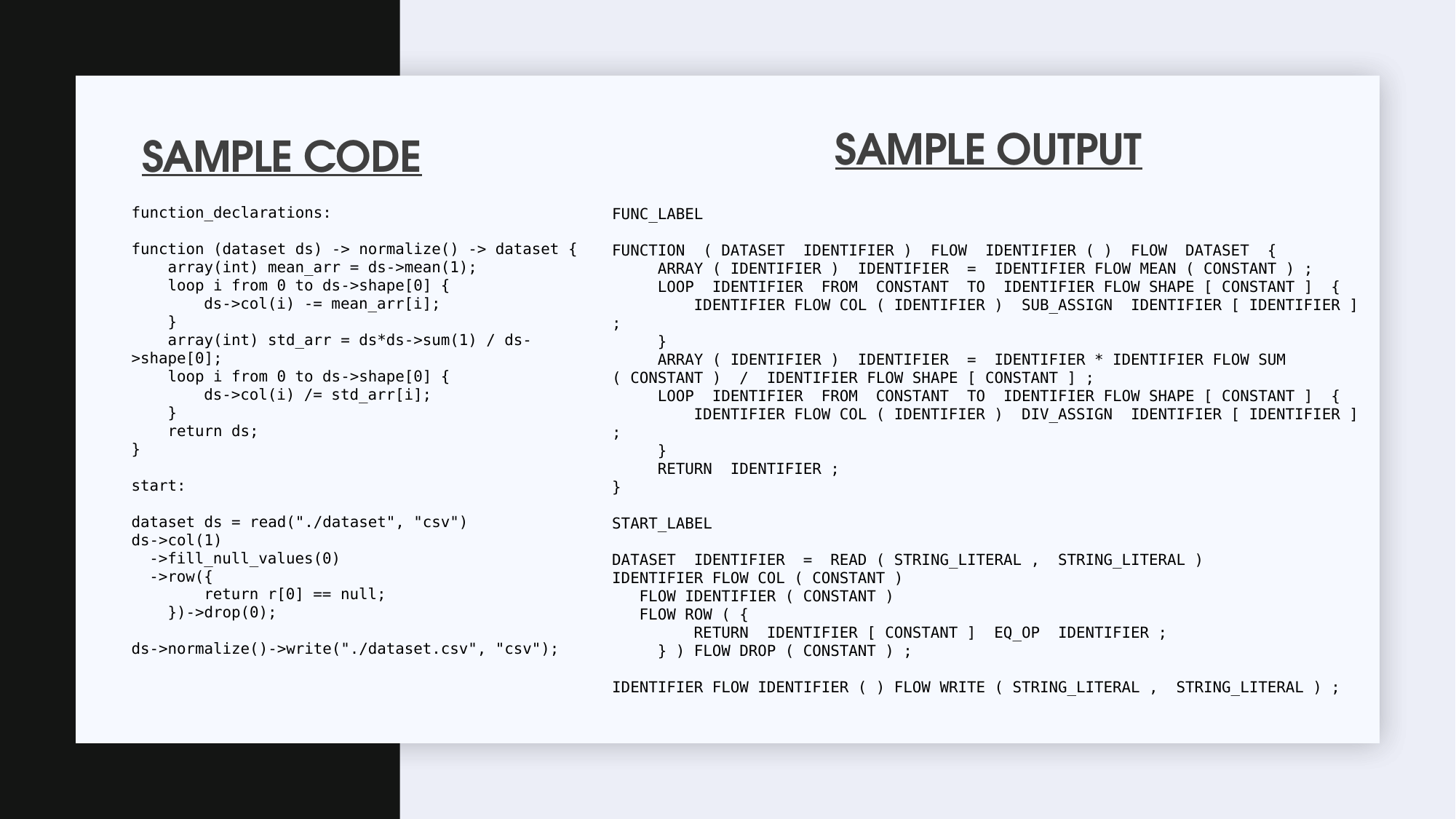

SAMPLE output
# Sample code

FUNC_LABEL

FUNCTION  ( DATASET  IDENTIFIER )  FLOW  IDENTIFIER ( )  FLOW  DATASET  {
     ARRAY ( IDENTIFIER )  IDENTIFIER  =  IDENTIFIER FLOW MEAN ( CONSTANT ) ;
     LOOP  IDENTIFIER  FROM  CONSTANT  TO  IDENTIFIER FLOW SHAPE [ CONSTANT ]  {
         IDENTIFIER FLOW COL ( IDENTIFIER )  SUB_ASSIGN  IDENTIFIER [ IDENTIFIER ] ;
     }
     ARRAY ( IDENTIFIER )  IDENTIFIER  =  IDENTIFIER * IDENTIFIER FLOW SUM ( CONSTANT )  /  IDENTIFIER FLOW SHAPE [ CONSTANT ] ;
     LOOP  IDENTIFIER  FROM  CONSTANT  TO  IDENTIFIER FLOW SHAPE [ CONSTANT ]  {
         IDENTIFIER FLOW COL ( IDENTIFIER )  DIV_ASSIGN  IDENTIFIER [ IDENTIFIER ] ;
     }
     RETURN  IDENTIFIER ;
}

START_LABEL

DATASET  IDENTIFIER  =  READ ( STRING_LITERAL ,  STRING_LITERAL )
IDENTIFIER FLOW COL ( CONSTANT )
   FLOW IDENTIFIER ( CONSTANT )
   FLOW ROW ( {
         RETURN  IDENTIFIER [ CONSTANT ]  EQ_OP  IDENTIFIER ;
     } ) FLOW DROP ( CONSTANT ) ;

IDENTIFIER FLOW IDENTIFIER ( ) FLOW WRITE ( STRING_LITERAL ,  STRING_LITERAL ) ;
function_declarations:

function (dataset ds) -> normalize() -> dataset {
    array(int) mean_arr = ds->mean(1);
    loop i from 0 to ds->shape[0] {
        ds->col(i) -= mean_arr[i];
    }
    array(int) std_arr = ds*ds->sum(1) / ds->shape[0];
    loop i from 0 to ds->shape[0] {
        ds->col(i) /= std_arr[i];
    }
    return ds;
}

start:

dataset ds = read("./dataset", "csv")
ds->col(1)
  ->fill_null_values(0)
  ->row({
        return r[0] == null;
    })->drop(0);

ds->normalize()->write("./dataset.csv", "csv");